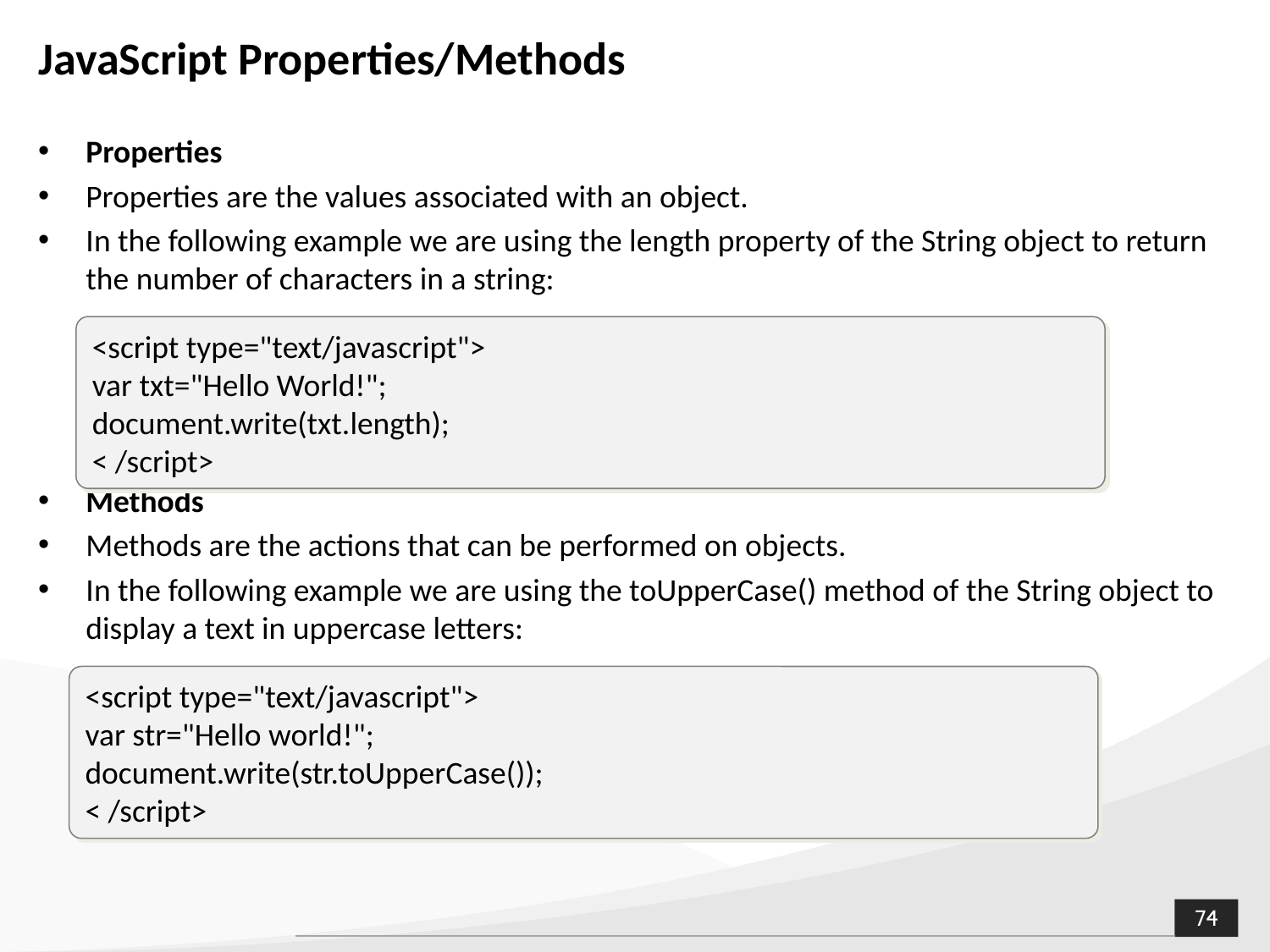

# JavaScript Properties/Methods
Properties
Properties are the values associated with an object.
In the following example we are using the length property of the String object to return the number of characters in a string:

Methods
Methods are the actions that can be performed on objects.
In the following example we are using the toUpperCase() method of the String object to display a text in uppercase letters:

<script type="text/javascript">
var txt="Hello World!";
document.write(txt.length);
< /script>
<script type="text/javascript">
var str="Hello world!";
document.write(str.toUpperCase());
< /script>